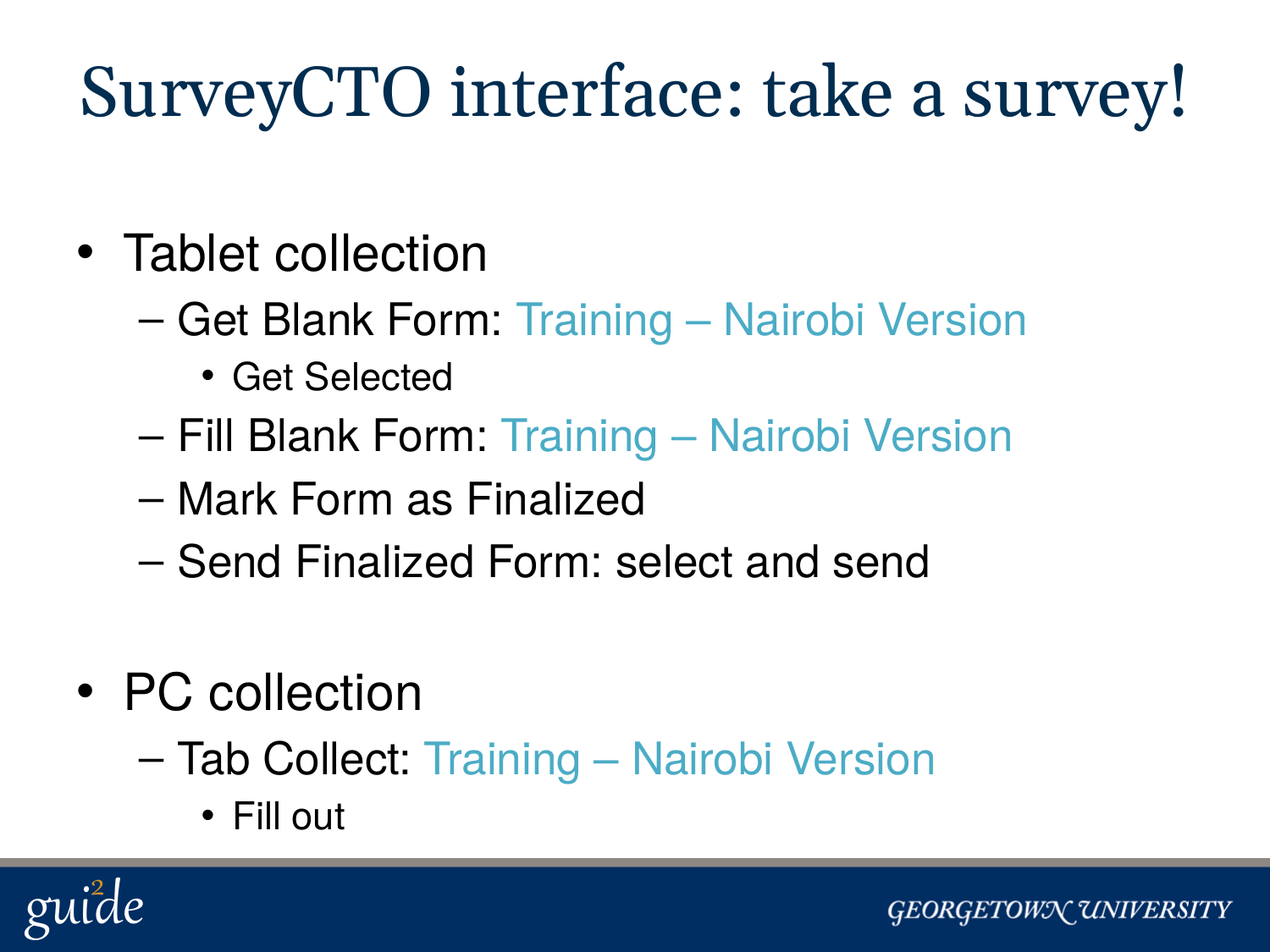

# SurveyCTO interface: take a survey!
Tablet collection
Get Blank Form: Training – Nairobi Version
Get Selected
Fill Blank Form: Training – Nairobi Version
Mark Form as Finalized
Send Finalized Form: select and send

PC collection
Tab Collect: Training – Nairobi Version
Fill out